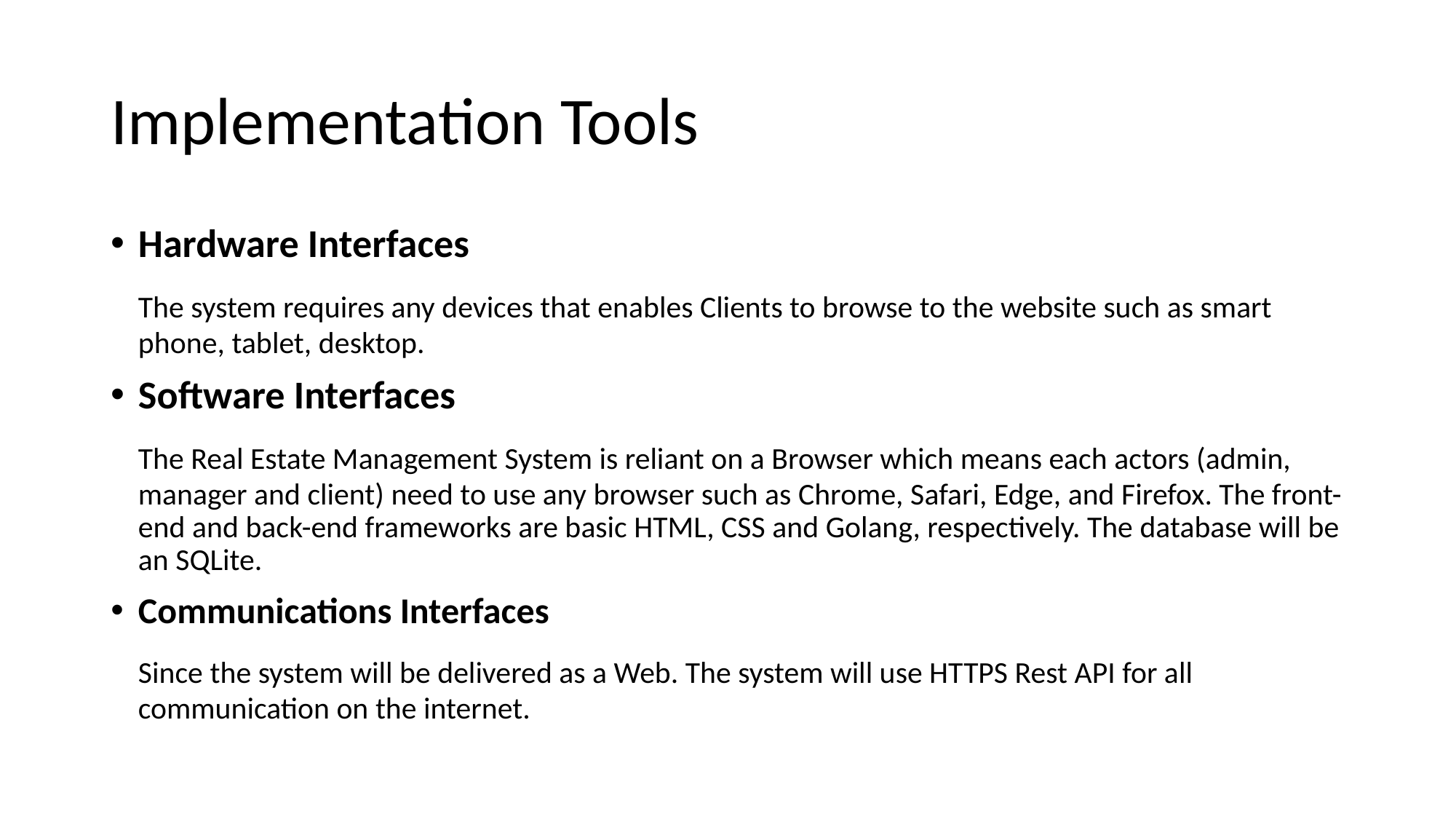

# Implementation Tools
Hardware Interfaces
	The system requires any devices that enables Clients to browse to the website such as smart phone, tablet, desktop.
Software Interfaces
 	The Real Estate Management System is reliant on a Browser which means each actors (admin, manager and client) need to use any browser such as Chrome, Safari, Edge, and Firefox. The front-end and back-end frameworks are basic HTML, CSS and Golang, respectively. The database will be an SQLite.
Communications Interfaces
 	Since the system will be delivered as a Web. The system will use HTTPS Rest API for all communication on the internet.